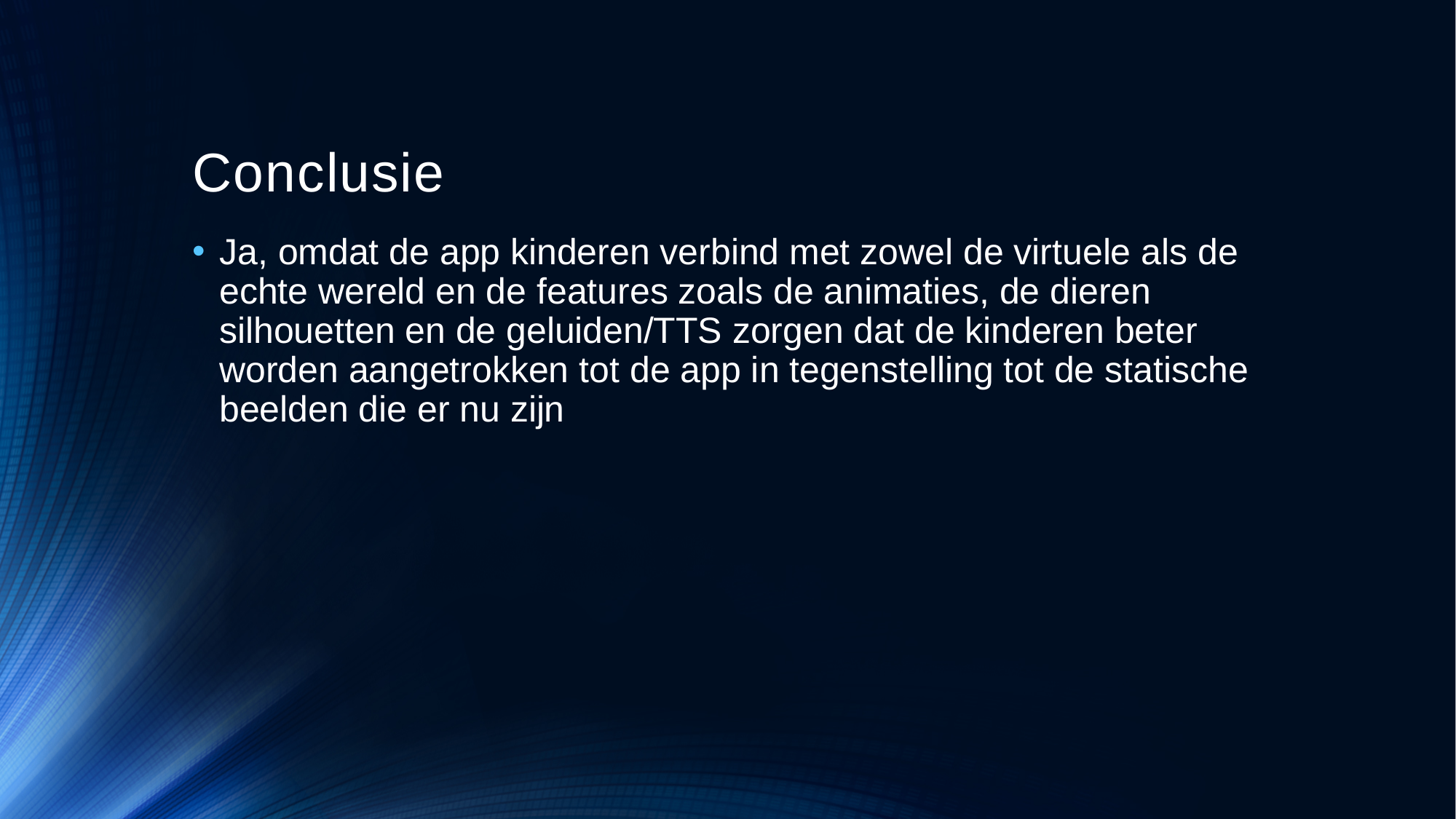

# Conclusie
Ja, omdat de app kinderen verbind met zowel de virtuele als de echte wereld en de features zoals de animaties, de dieren silhouetten en de geluiden/TTS zorgen dat de kinderen beter worden aangetrokken tot de app in tegenstelling tot de statische beelden die er nu zijn